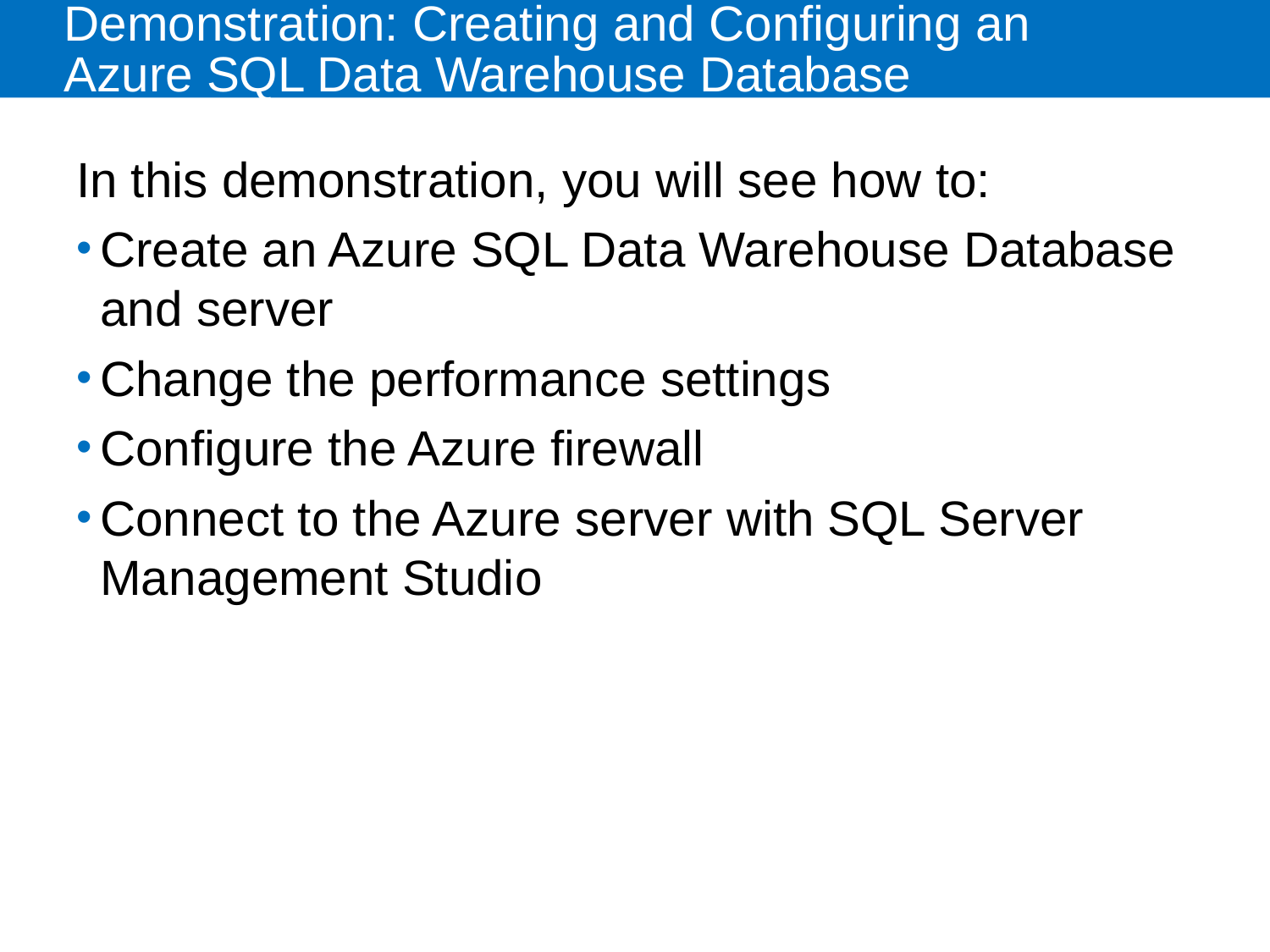

# Demonstration: Creating and Configuring an Azure SQL Data Warehouse Database
In this demonstration, you will see how to:
Create an Azure SQL Data Warehouse Database and server
Change the performance settings
Configure the Azure firewall
Connect to the Azure server with SQL Server Management Studio